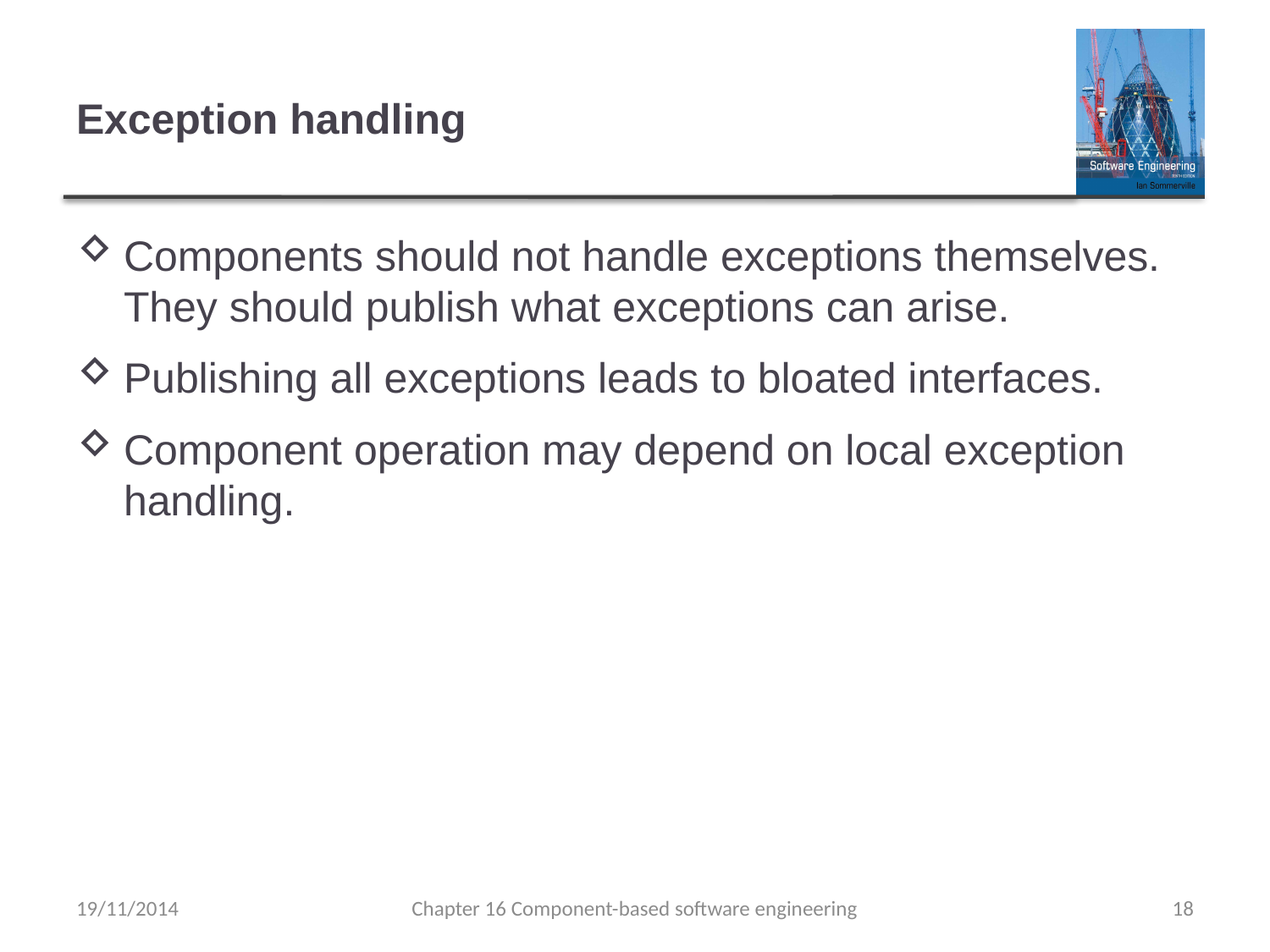

# Exception handling
Components should not handle exceptions themselves. They should publish what exceptions can arise.
Publishing all exceptions leads to bloated interfaces.
Component operation may depend on local exception handling.
19/11/2014
Chapter 16 Component-based software engineering
18